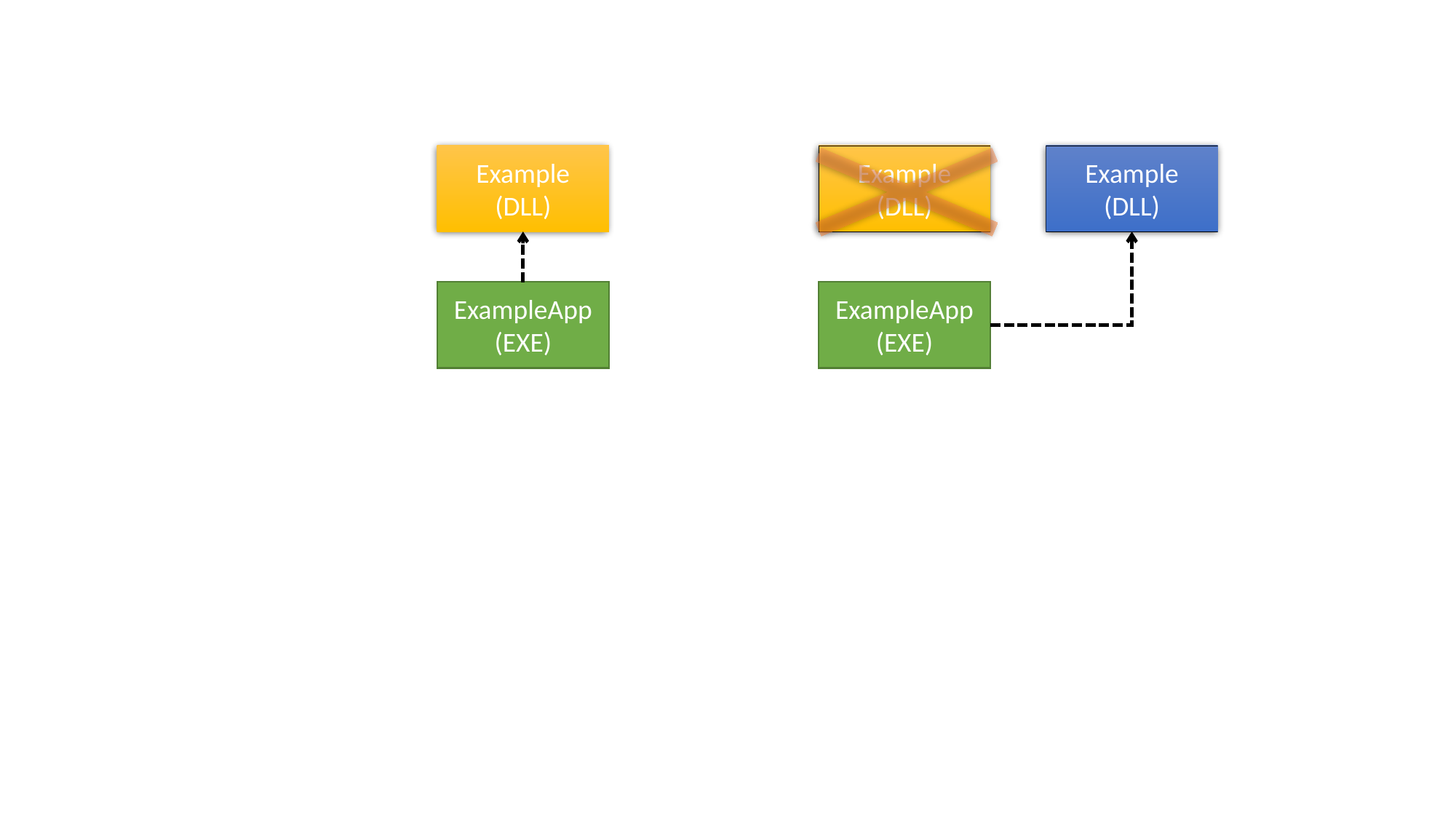

Example
(DLL)
Example
(DLL)
Example
(DLL)
ExampleApp
(EXE)
ExampleApp
(EXE)